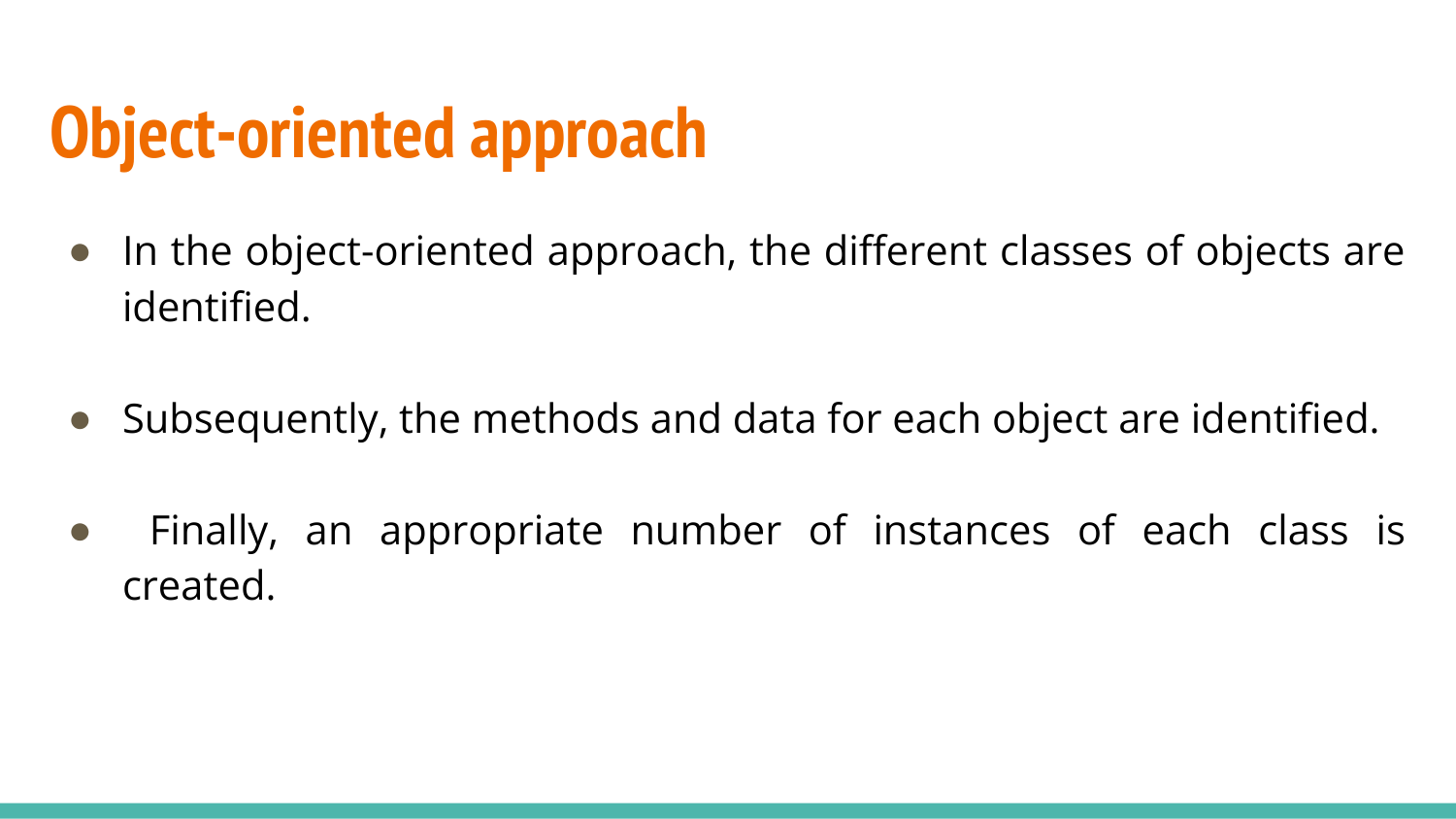

# Object-oriented approach
In the object-oriented approach, the different classes of objects are identified.

Subsequently, the methods and data for each object are identified.

 Finally, an appropriate number of instances of each class is created.